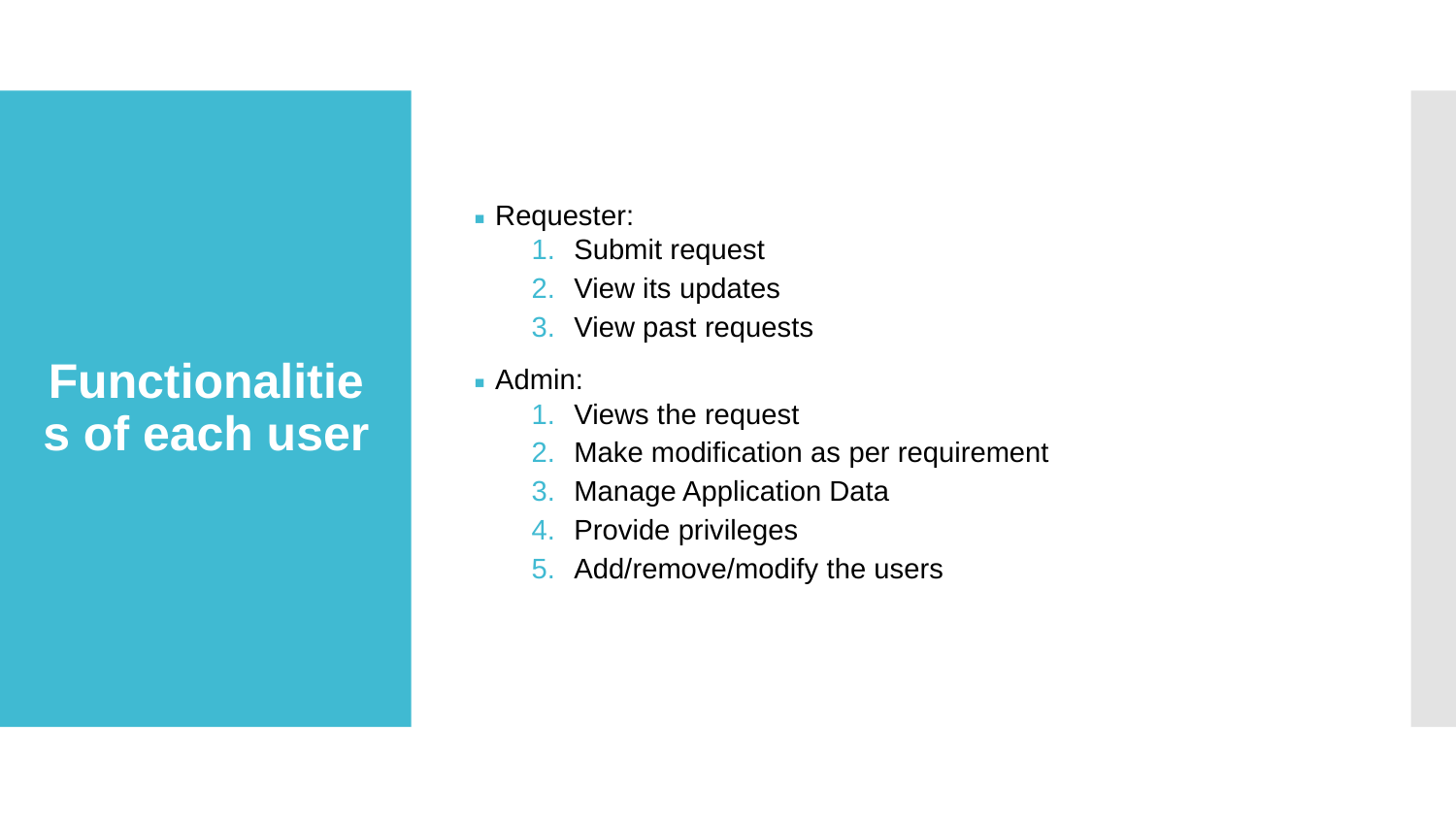

Requester:
Submit request
View its updates
View past requests
Admin:
Views the request
Make modification as per requirement
Manage Application Data
Provide privileges
Add/remove/modify the users

# Functionalities of each user